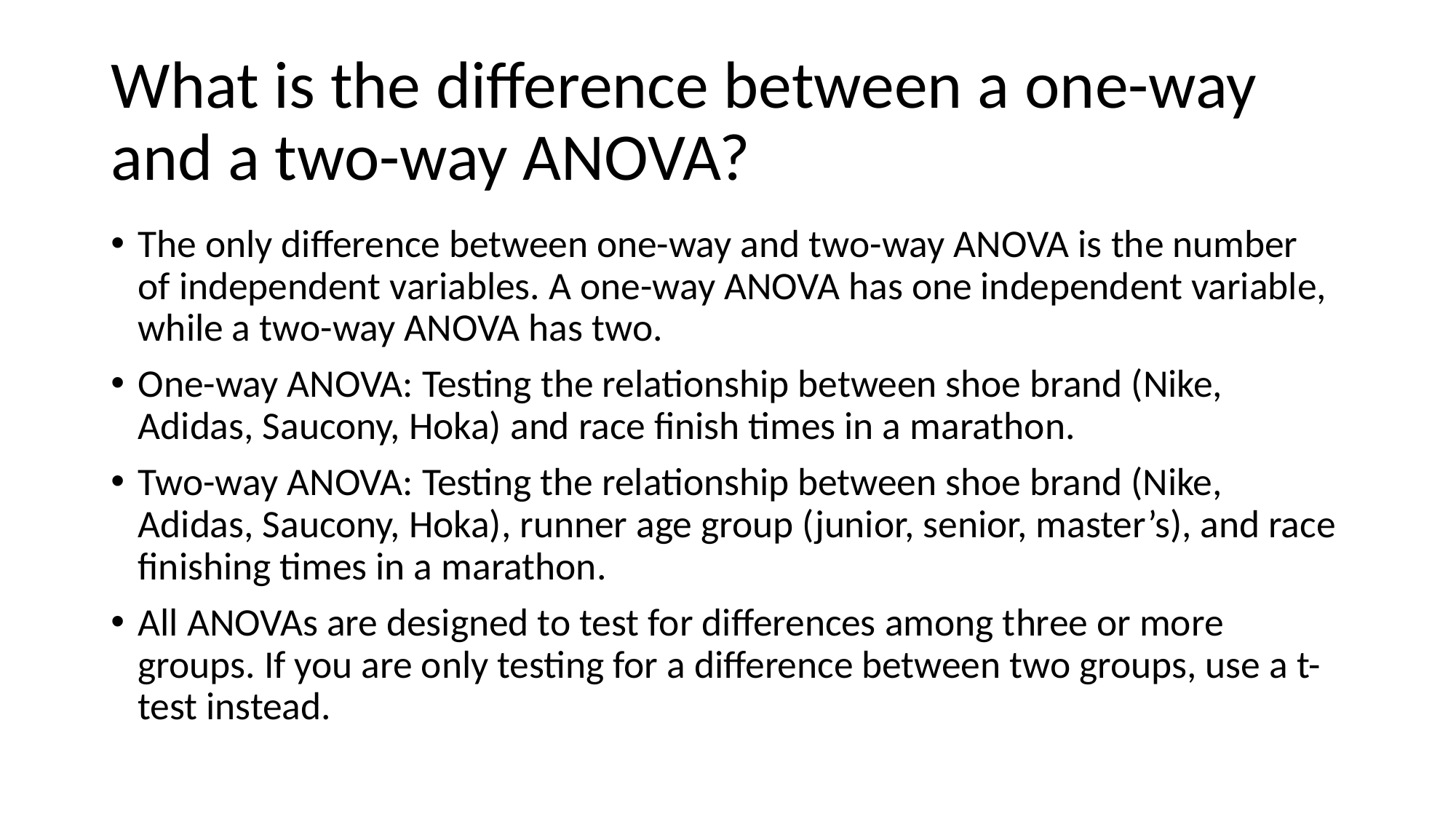

# What is the difference between a one-way and a two-way ANOVA?
The only difference between one-way and two-way ANOVA is the number of independent variables. A one-way ANOVA has one independent variable, while a two-way ANOVA has two.
One-way ANOVA: Testing the relationship between shoe brand (Nike, Adidas, Saucony, Hoka) and race finish times in a marathon.
Two-way ANOVA: Testing the relationship between shoe brand (Nike, Adidas, Saucony, Hoka), runner age group (junior, senior, master’s), and race finishing times in a marathon.
All ANOVAs are designed to test for differences among three or more groups. If you are only testing for a difference between two groups, use a t-test instead.